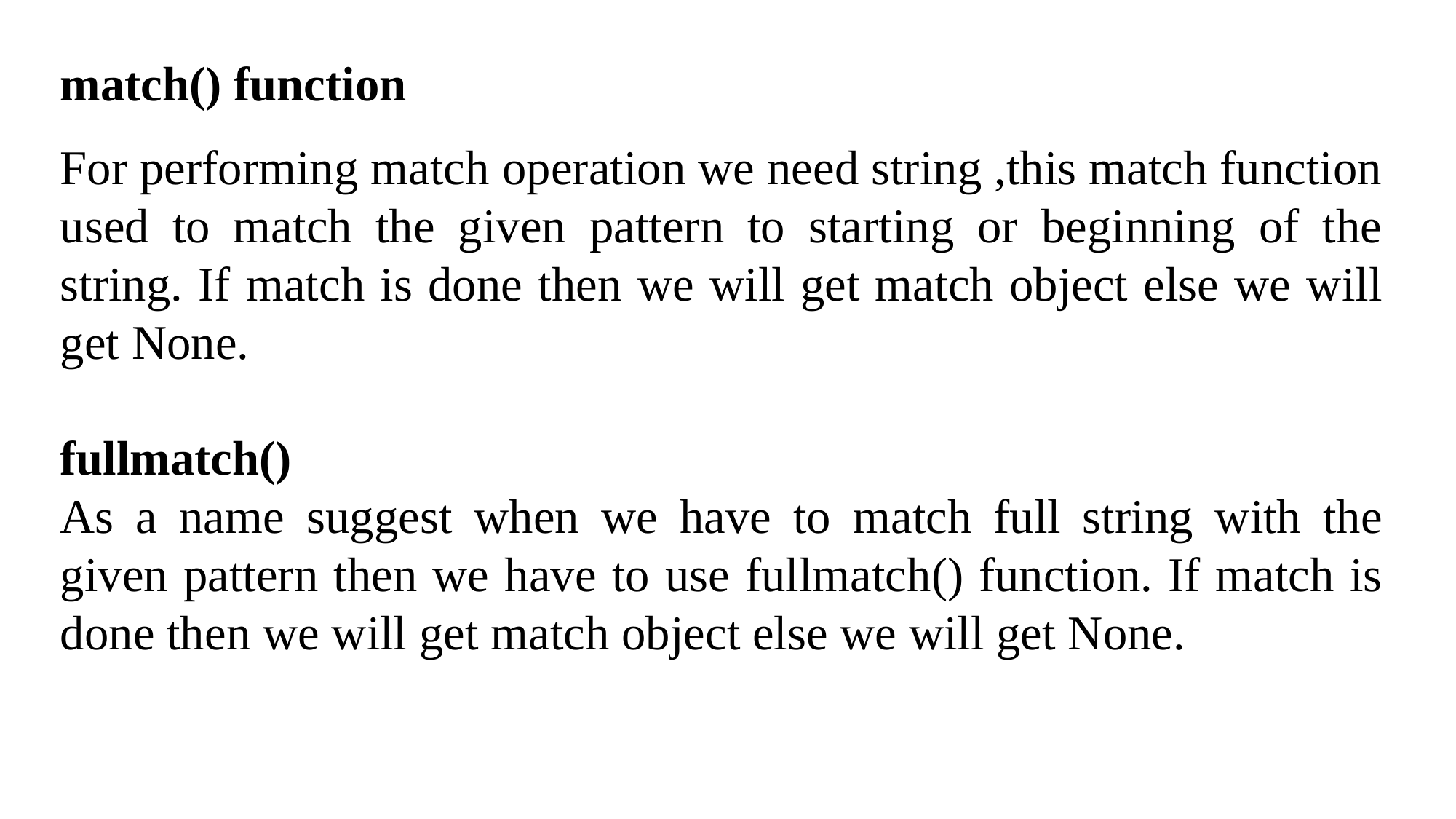

match() function
For performing match operation we need string ,this match function used to match the given pattern to starting or beginning of the string. If match is done then we will get match object else we will get None.

fullmatch()
As a name suggest when we have to match full string with the given pattern then we have to use fullmatch() function. If match is done then we will get match object else we will get None.